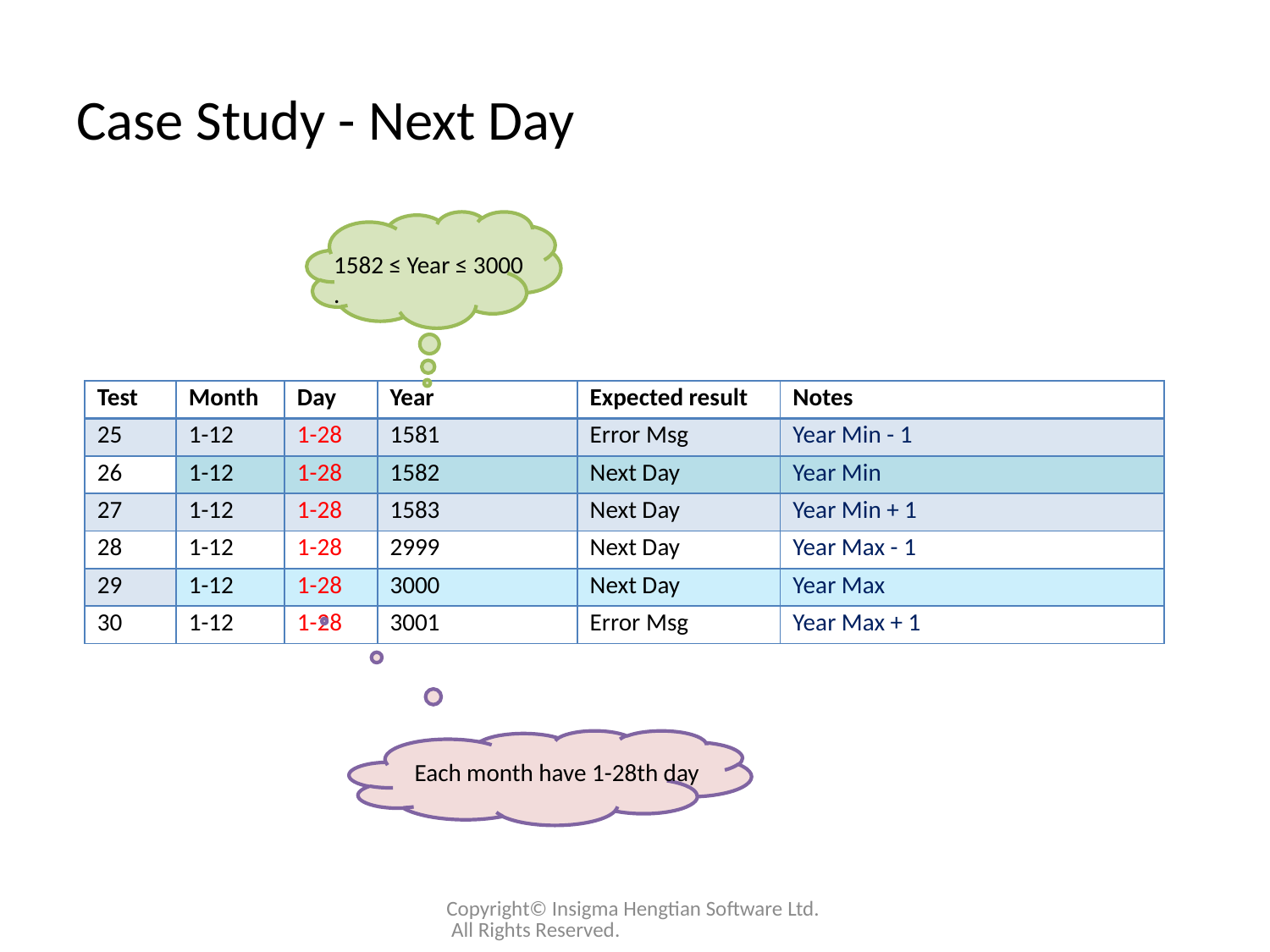

# Case Study - Next Day

1582 ≤ Year ≤ 3000
.
| Test | Month | Day | Year | Expected result | Notes |
| --- | --- | --- | --- | --- | --- |
| 25 | 1-12 | 1-28 | 1581 | Error Msg | Year Min - 1 |
| 26 | 1-12 | 1-28 | 1582 | Next Day | Year Min |
| 27 | 1-12 | 1-28 | 1583 | Next Day | Year Min + 1 |
| 28 | 1-12 | 1-28 | 2999 | Next Day | Year Max - 1 |
| 29 | 1-12 | 1-28 | 3000 | Next Day | Year Max |
| 30 | 1-12 | 1-28 | 3001 | Error Msg | Year Max + 1 |

Each month have 1-28th day
Copyright© Insigma Hengtian Software Ltd. All Rights Reserved.